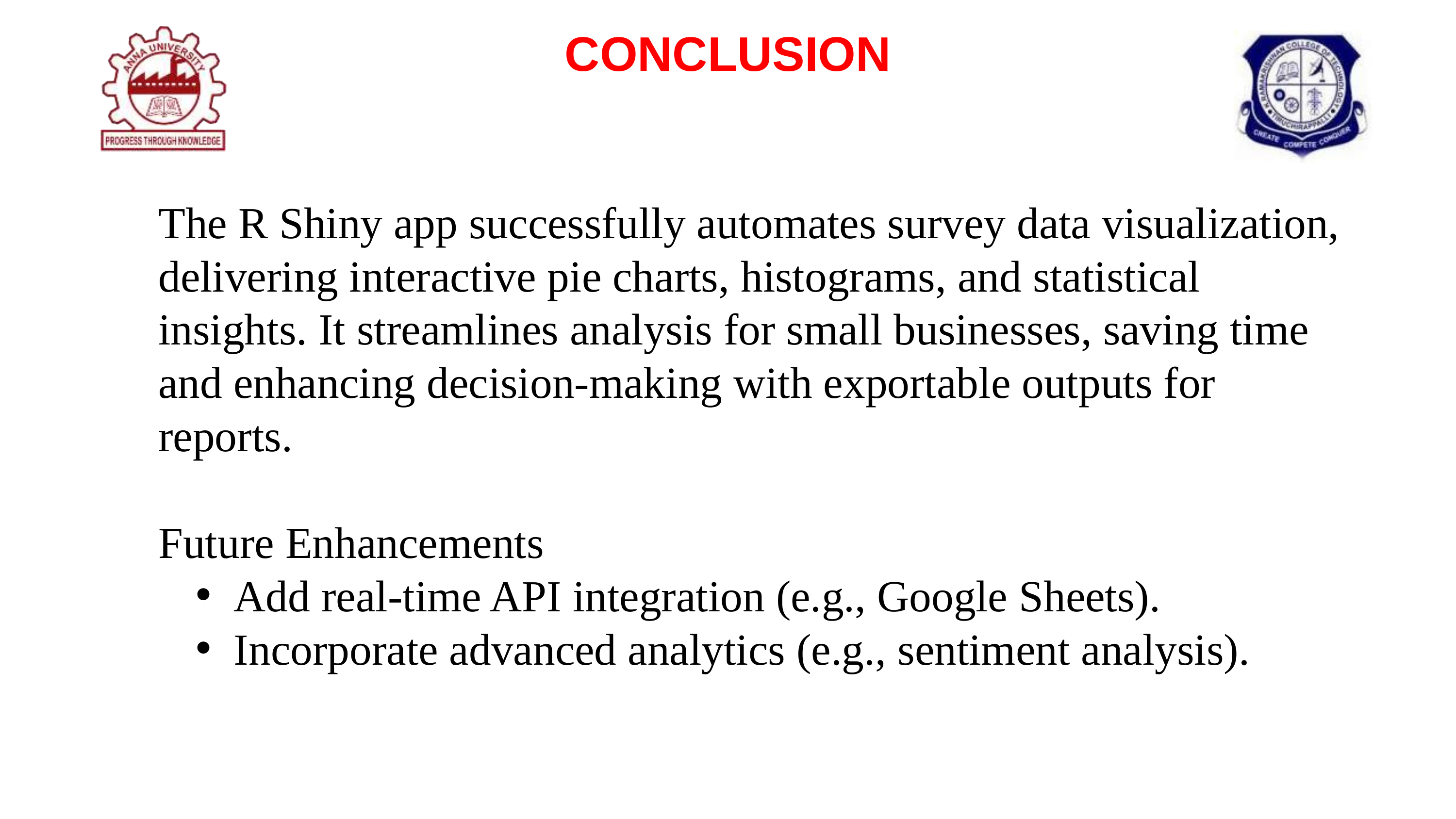

CONCLUSION

The R Shiny app successfully automates survey data visualization, delivering interactive pie charts, histograms, and statistical insights. It streamlines analysis for small businesses, saving time and enhancing decision-making with exportable outputs for reports.

Future Enhancements
Add real-time API integration (e.g., Google Sheets).
Incorporate advanced analytics (e.g., sentiment analysis).